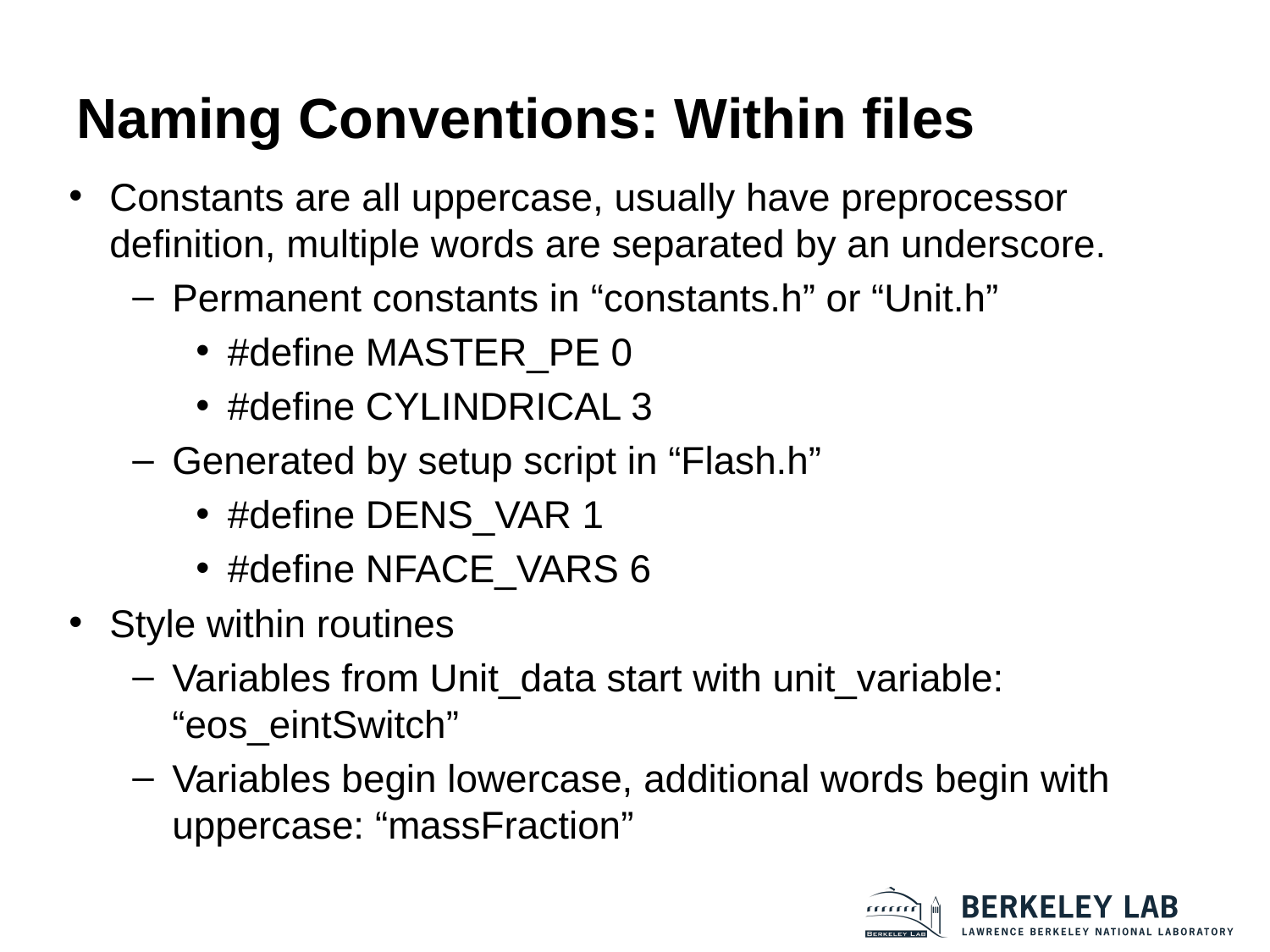

# Naming Conventions: Within files
Constants are all uppercase, usually have preprocessor  definition, multiple words are separated by an underscore.
Permanent constants in “constants.h” or “Unit.h”
#define MASTER_PE 0
#define CYLINDRICAL 3
Generated by setup script in “Flash.h”
#define DENS_VAR 1
#define NFACE_VARS 6
Style within routines
Variables from Unit_data start with unit_variable: “eos_eintSwitch”
Variables begin lowercase, additional words begin with uppercase: “massFraction”